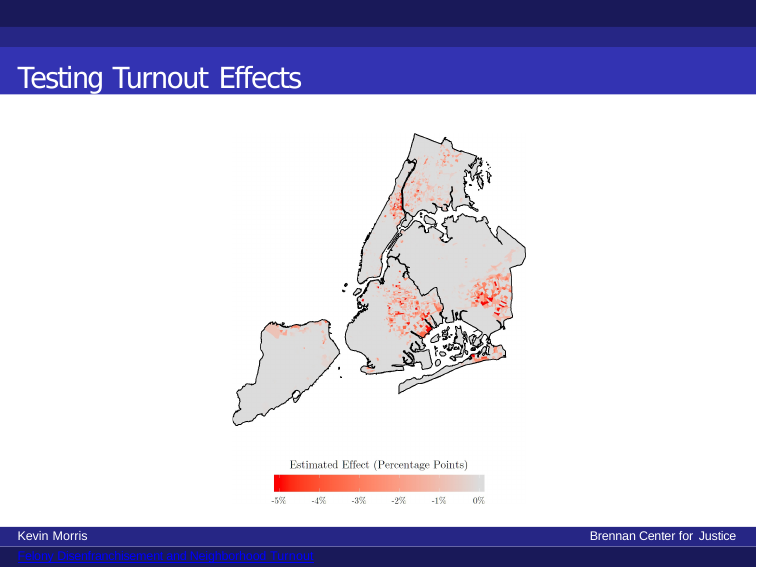

Testing Turnout Effects

Kevin Morris
Felony Disenfranchisement and Neighborhood Turnout
Brennan Center for Justice